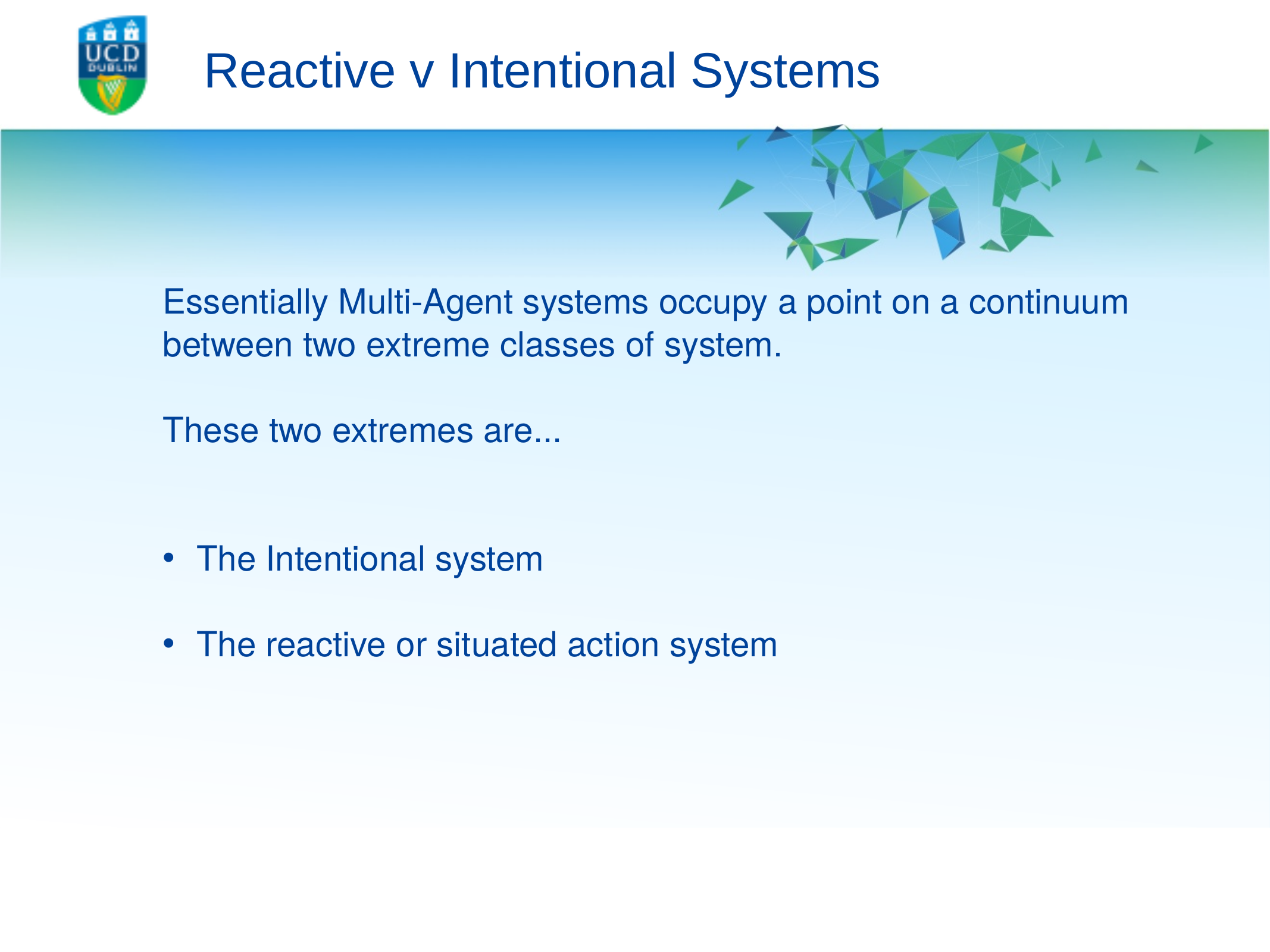

# Reactive v Intentional Systems
Essentially Multi-Agent systems occupy a point on a continuum
between two extreme classes of system.

These two extremes are...

The Intentional system

The reactive or situated action system